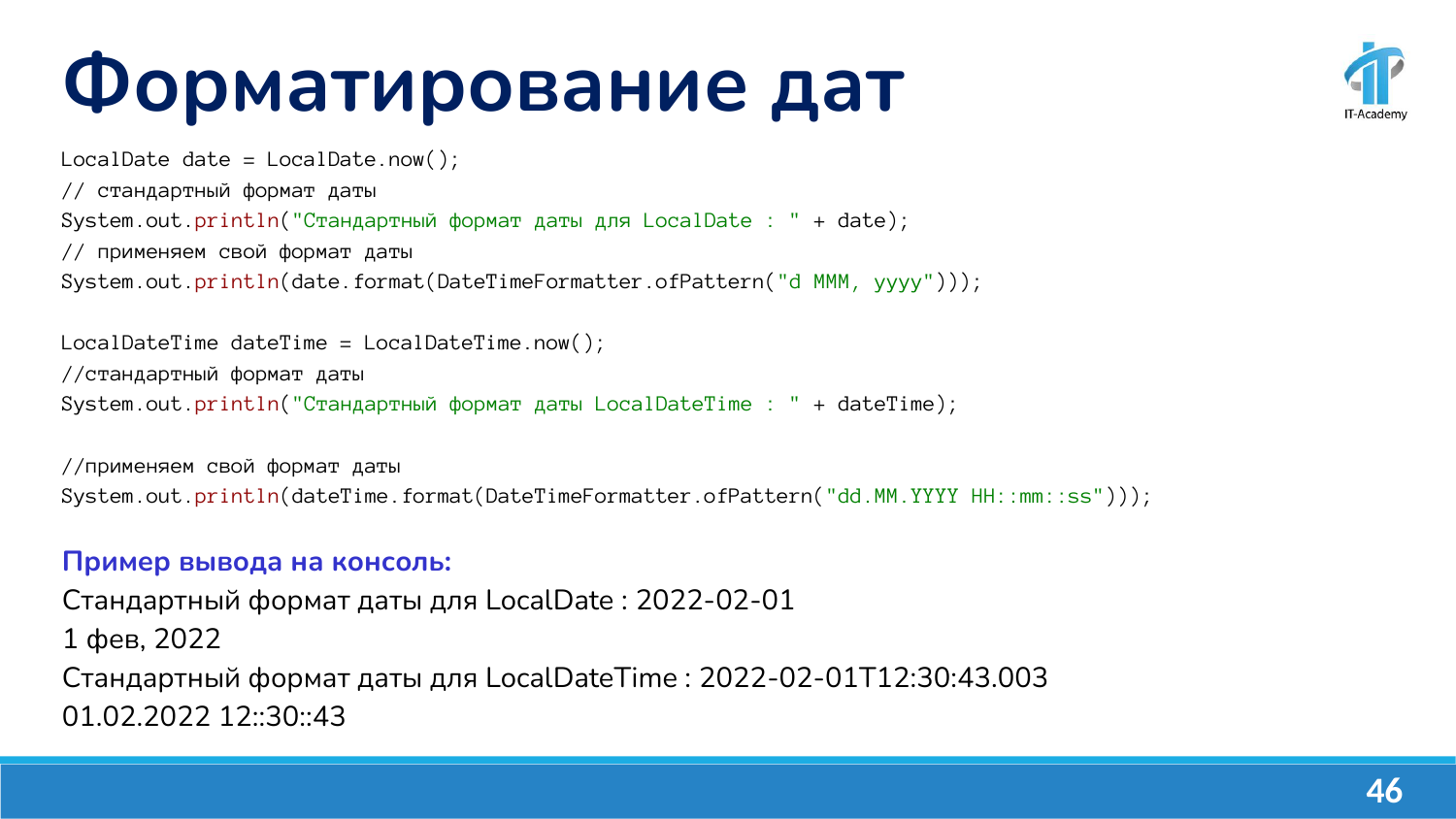

Форматирование дат
LocalDate date = LocalDate.now();
// стандартный формат даты
System.out.println("Стандартный формат даты для LocalDate : " + date);
// применяем свой формат даты
System.out.println(date.format(DateTimeFormatter.ofPattern("d MMM, yyyy")));

LocalDateTime dateTime = LocalDateTime.now();
//стандартный формат даты
System.out.println("Стандартный формат даты LocalDateTime : " + dateTime);

//применяем свой формат даты
System.out.println(dateTime.format(DateTimeFormatter.ofPattern("dd.MM.YYYY HH::mm::ss")));
Пример вывода на консоль:
Стандартный формат даты для LocalDate : 2022-02-01
1 фев, 2022
Стандартный формат даты для LocalDateTime : 2022-02-01T12:30:43.003
01.02.2022 12::30::43
46